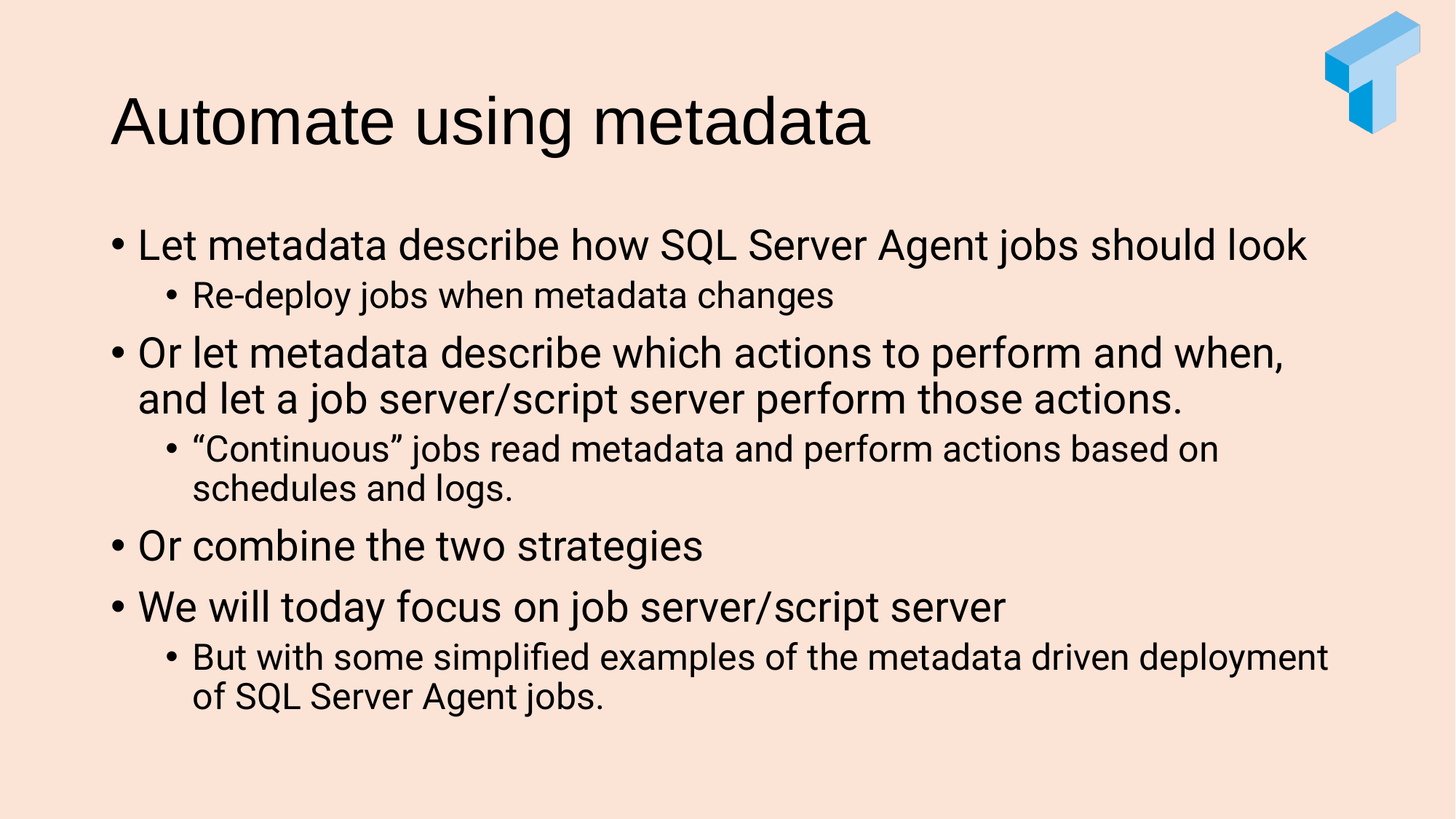

# Automate using metadata
Let metadata describe how SQL Server Agent jobs should look
Re-deploy jobs when metadata changes
Or let metadata describe which actions to perform and when, and let a job server/script server perform those actions.
“Continuous” jobs read metadata and perform actions based on schedules and logs.
Or combine the two strategies
We will today focus on job server/script server
But with some simplified examples of the metadata driven deployment of SQL Server Agent jobs.